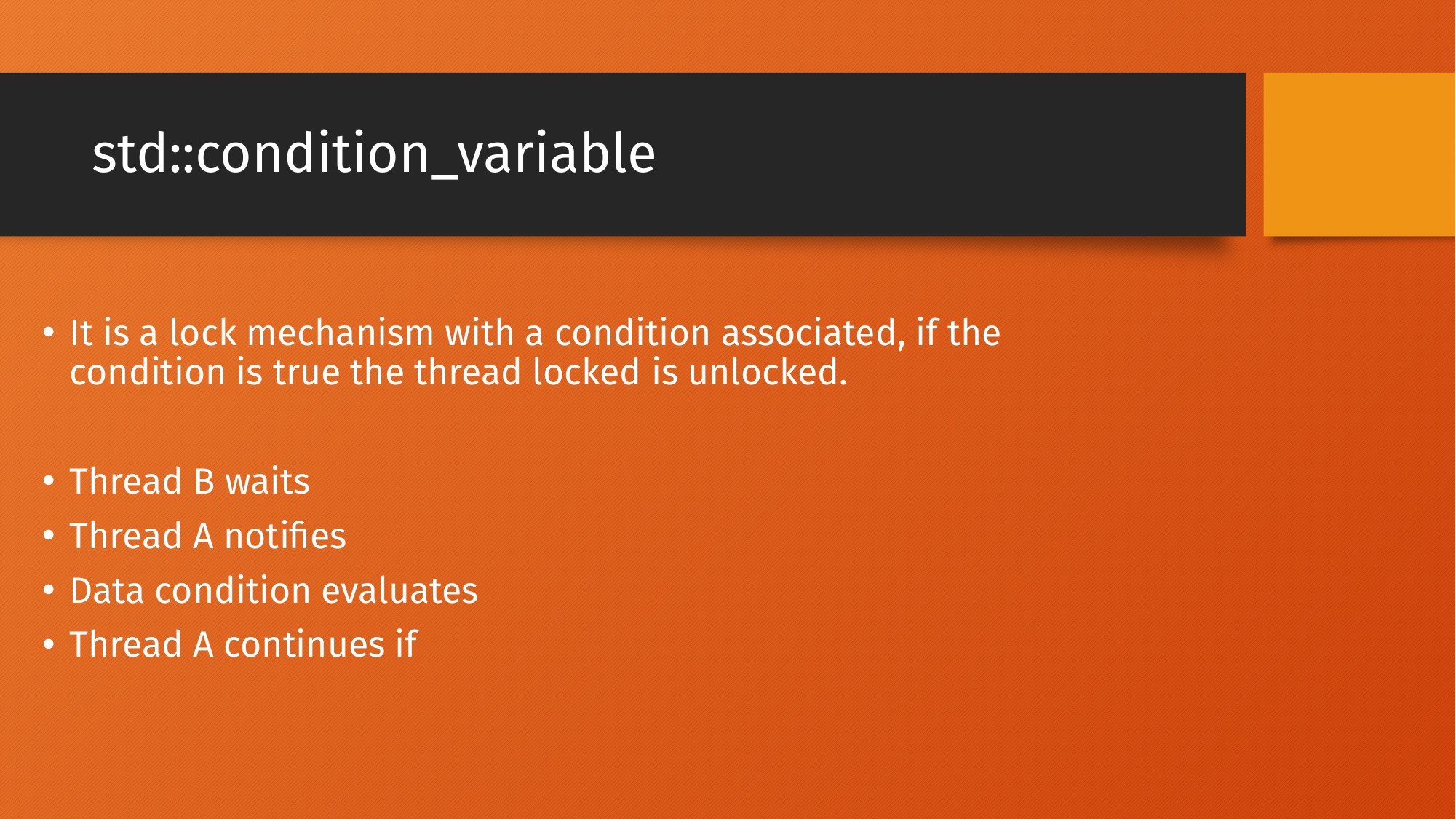

# std::condition_variable
It is a lock mechanism with a condition associated, if the condition is true the thread locked is unlocked.

Thread B waits
Thread A notifies
Data condition evaluates
Thread A continues if